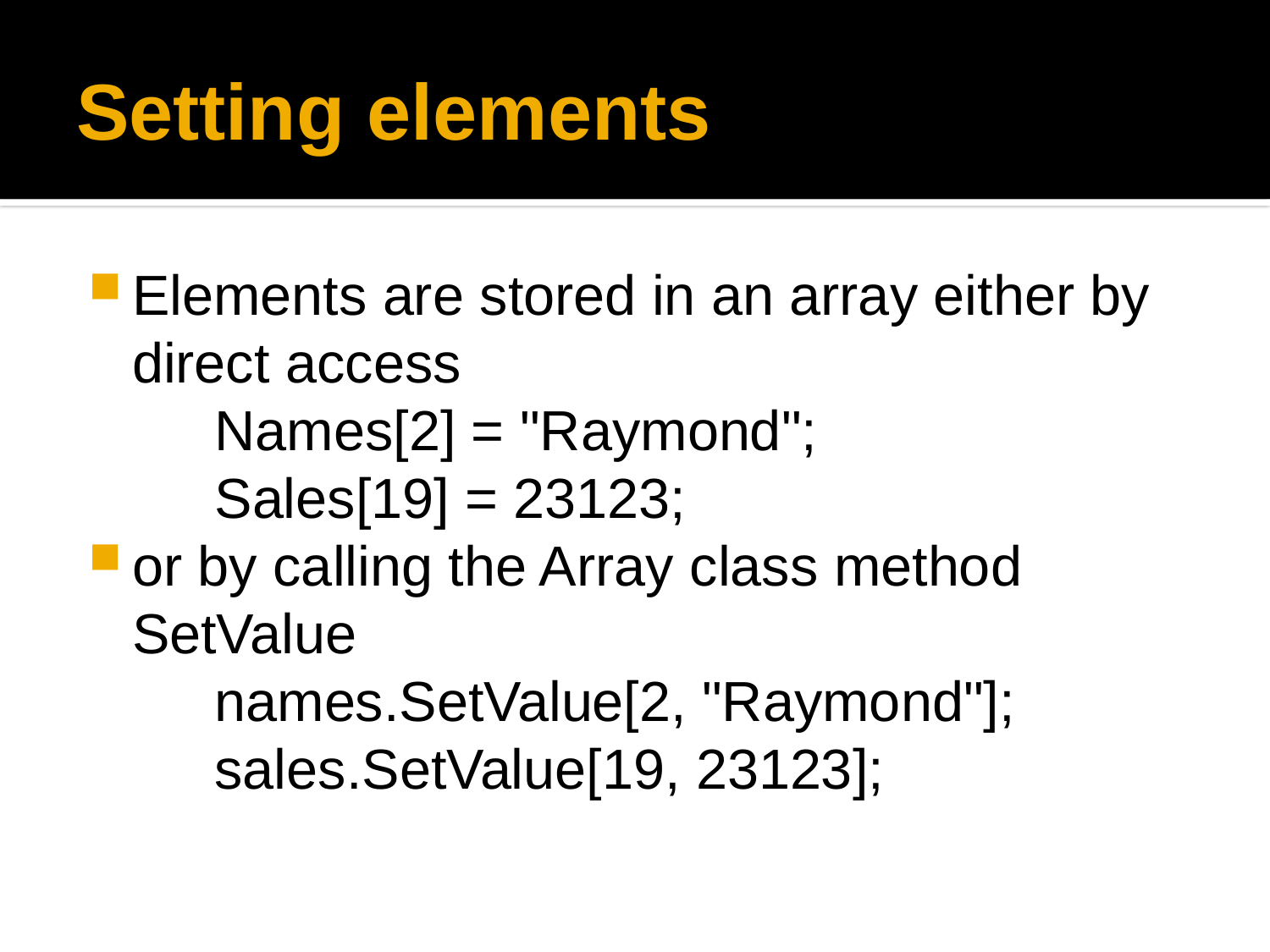

# Setting elements
Elements are stored in an array either by direct access
	Names[2] = "Raymond";
	Sales[19] = 23123;
or by calling the Array class method SetValue
	names.SetValue[2, "Raymond"];
	sales.SetValue[19, 23123];